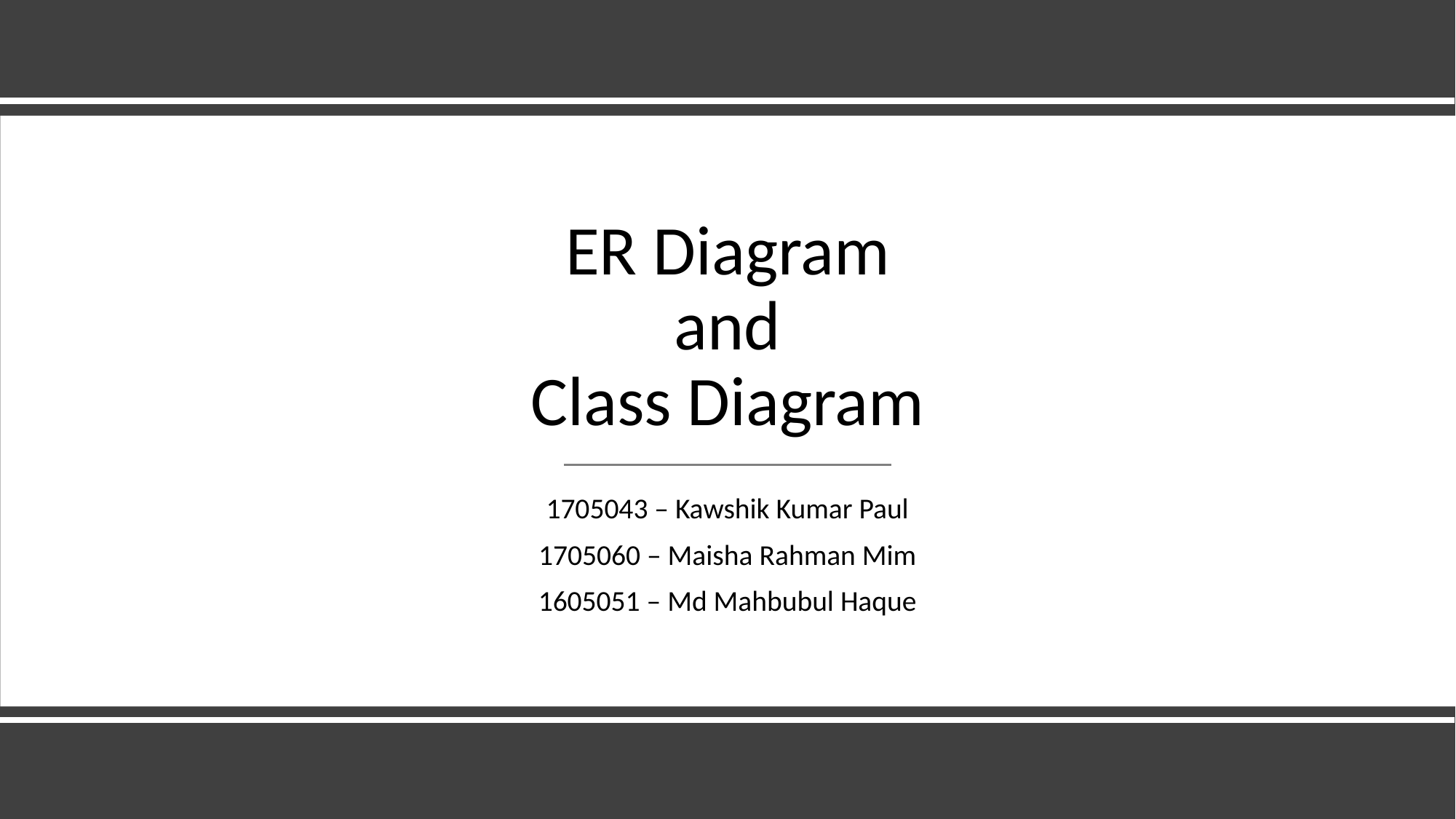

# ER Diagram and Class Diagram
1705043 – Kawshik Kumar Paul
1705060 – Maisha Rahman Mim
1605051 – Md Mahbubul Haque